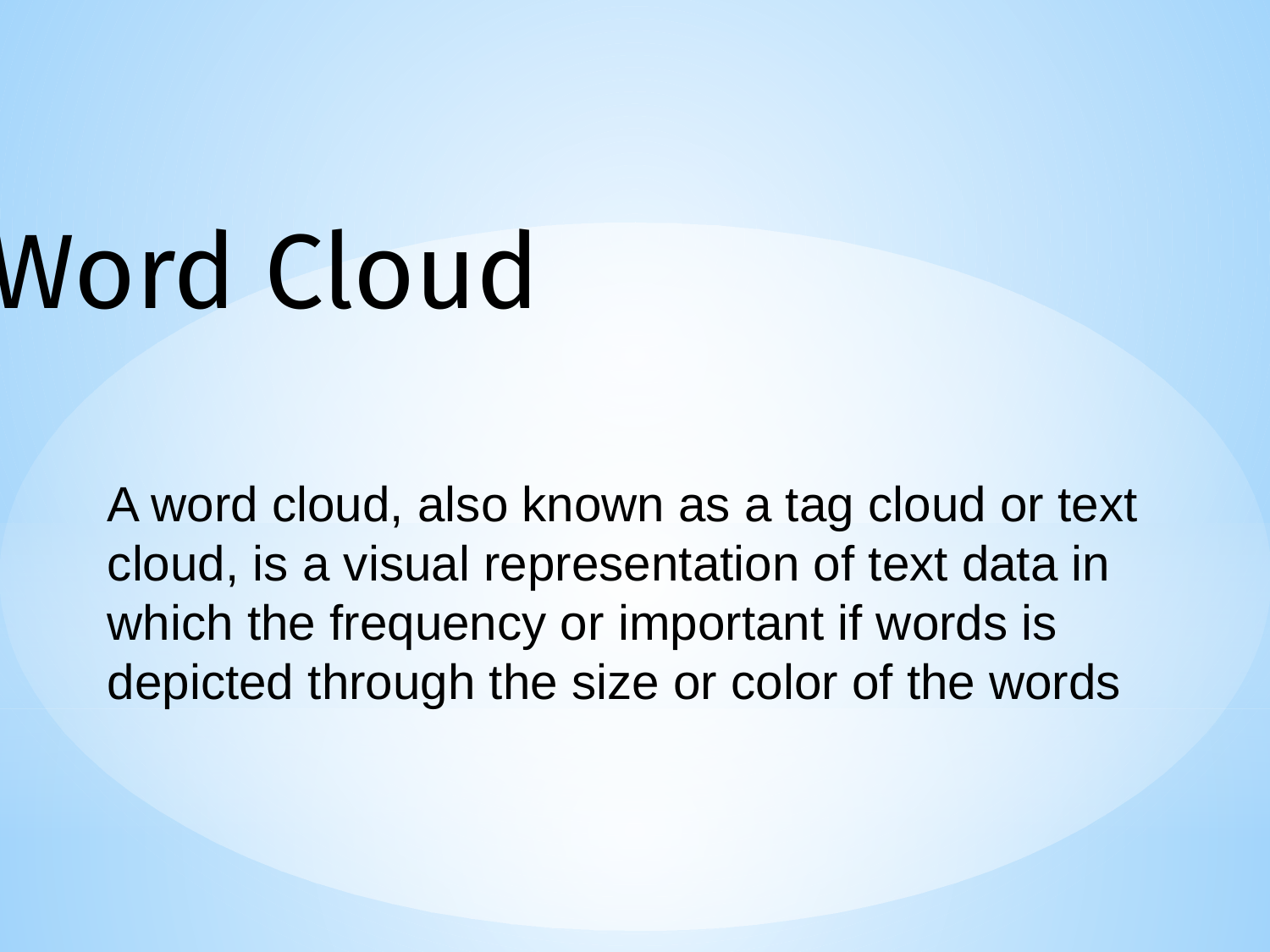

Word Cloud
A word cloud, also known as a tag cloud or text cloud, is a visual representation of text data in which the frequency or important if words is depicted through the size or color of the words